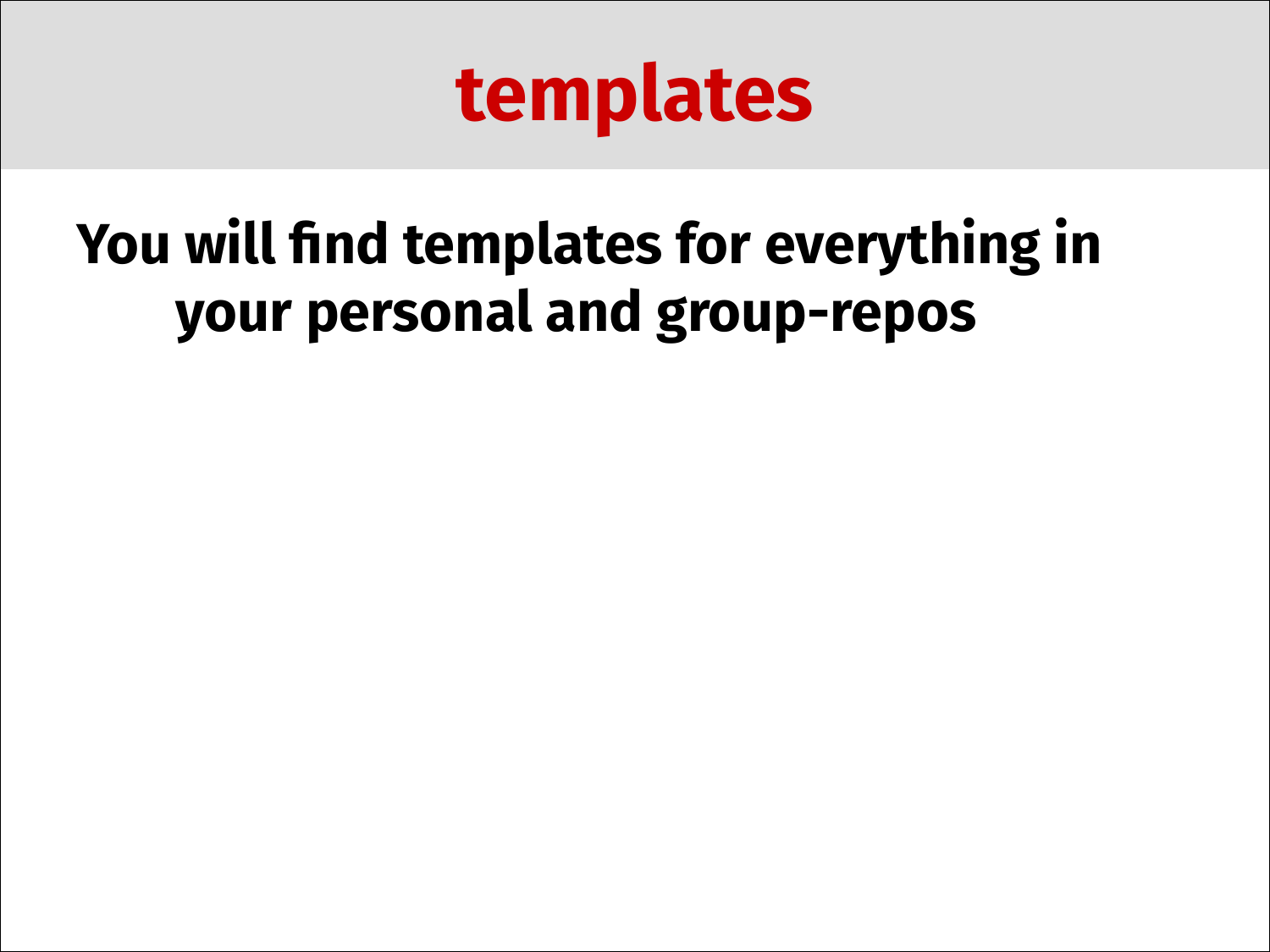

# templates
You will find templates for everything in your personal and group-repos